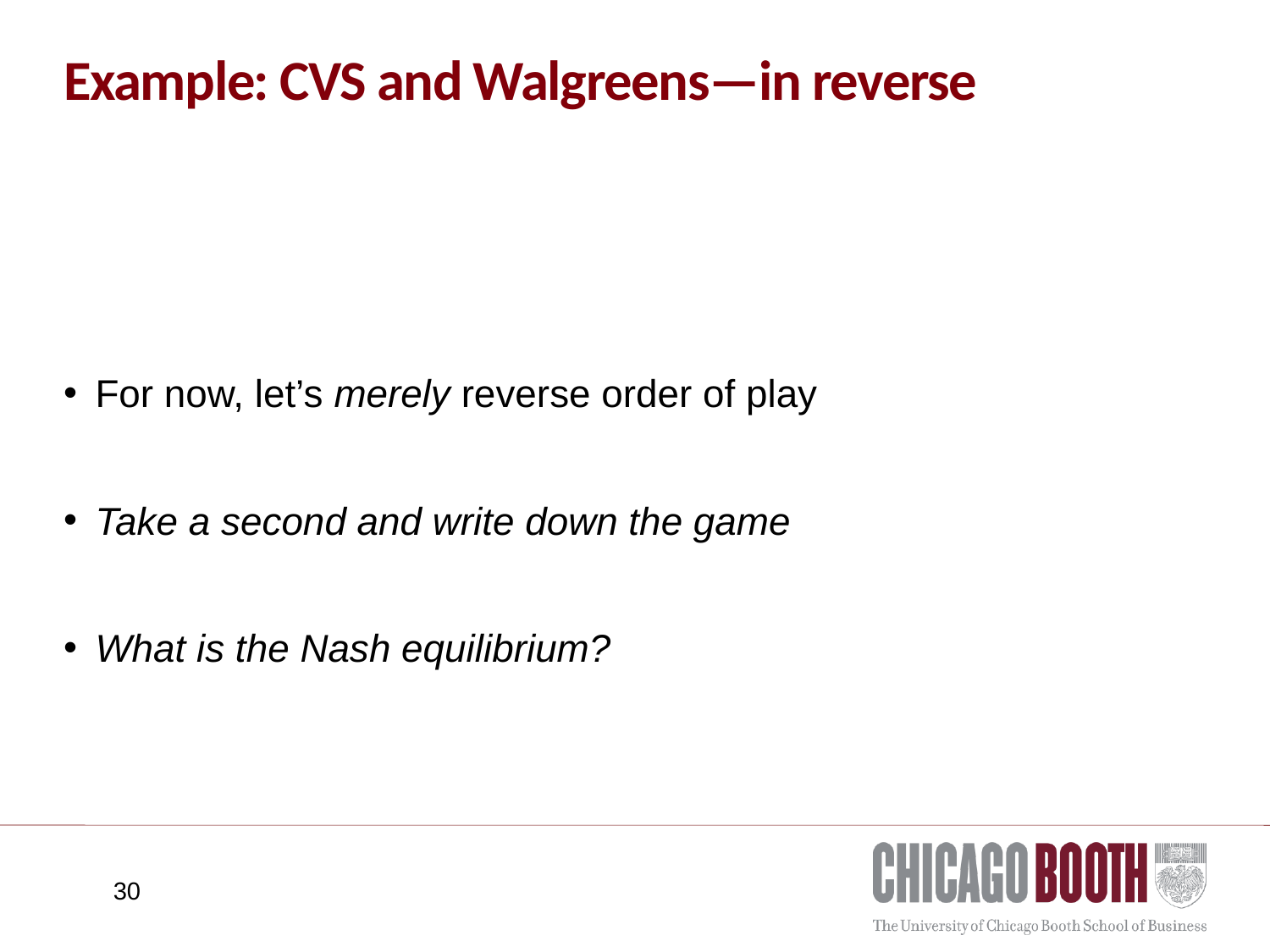

# Example: CVS and Walgreens—in reverse

For now, let’s merely reverse order of play

Take a second and write down the game

What is the Nash equilibrium?